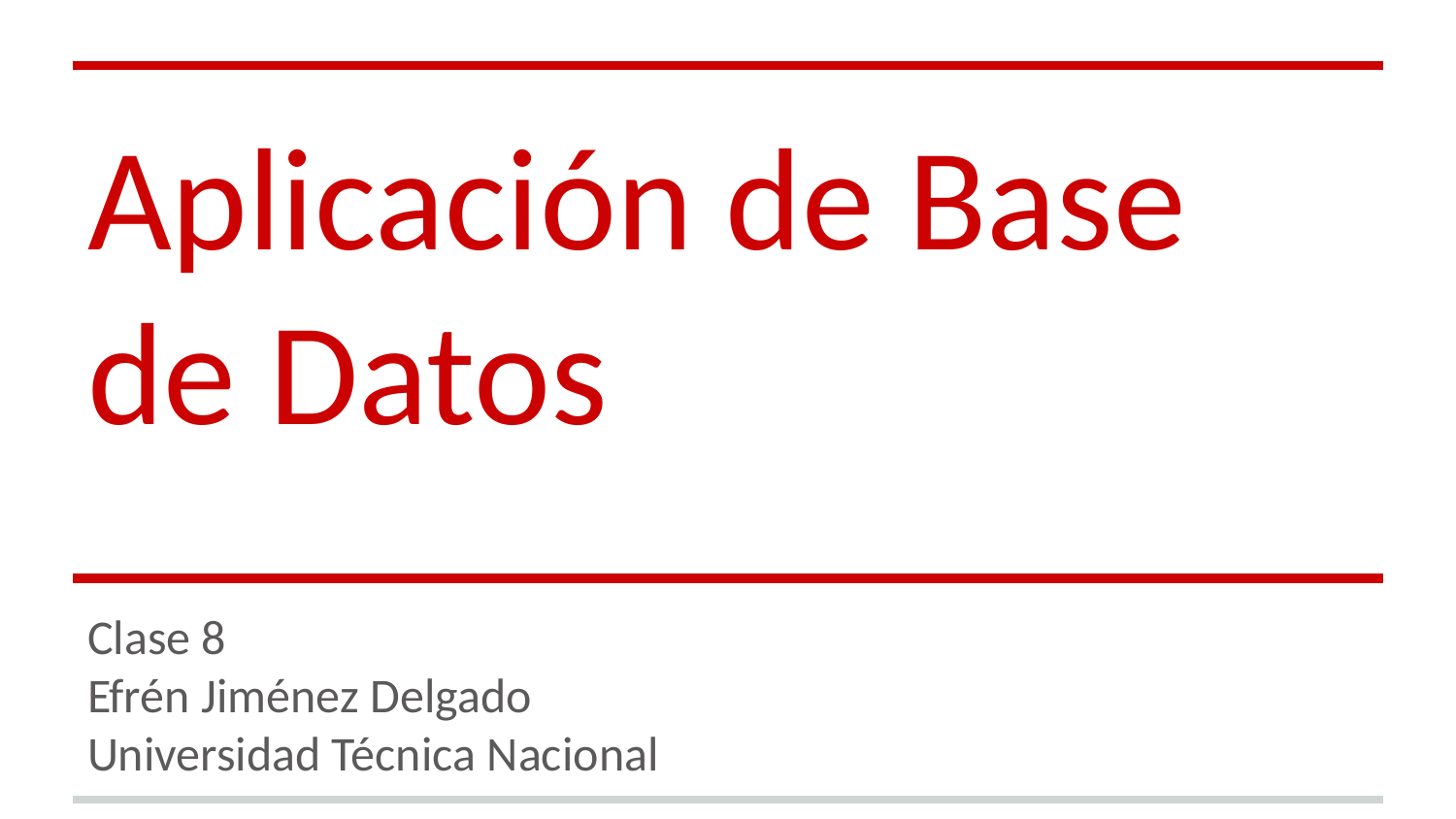

# Aplicación de Base de Datos
Clase 8
Efrén Jiménez Delgado
Universidad Técnica Nacional